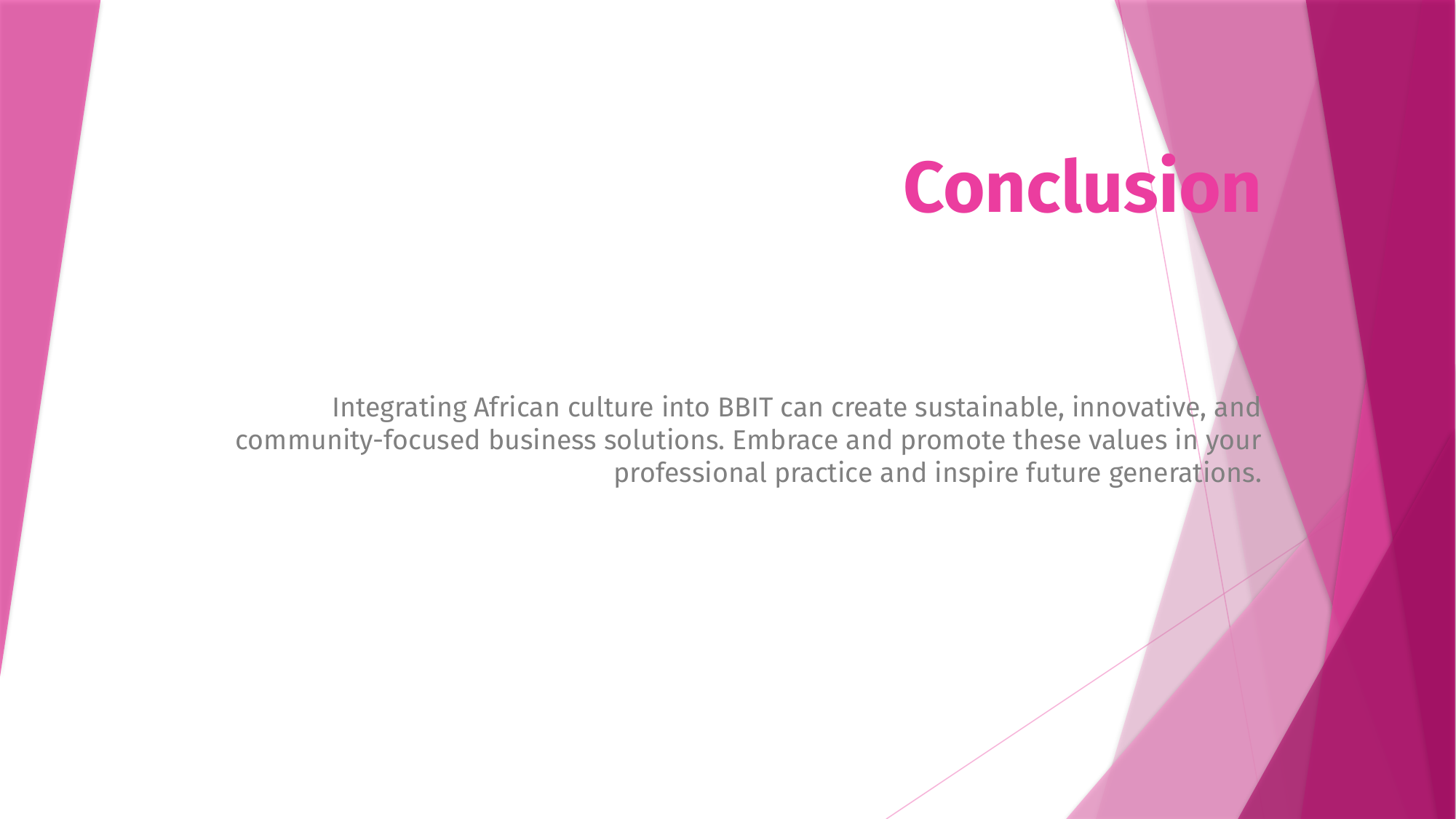

# Conclusion
Integrating African culture into BBIT can create sustainable, innovative, and community-focused business solutions. Embrace and promote these values in your professional practice and inspire future generations.